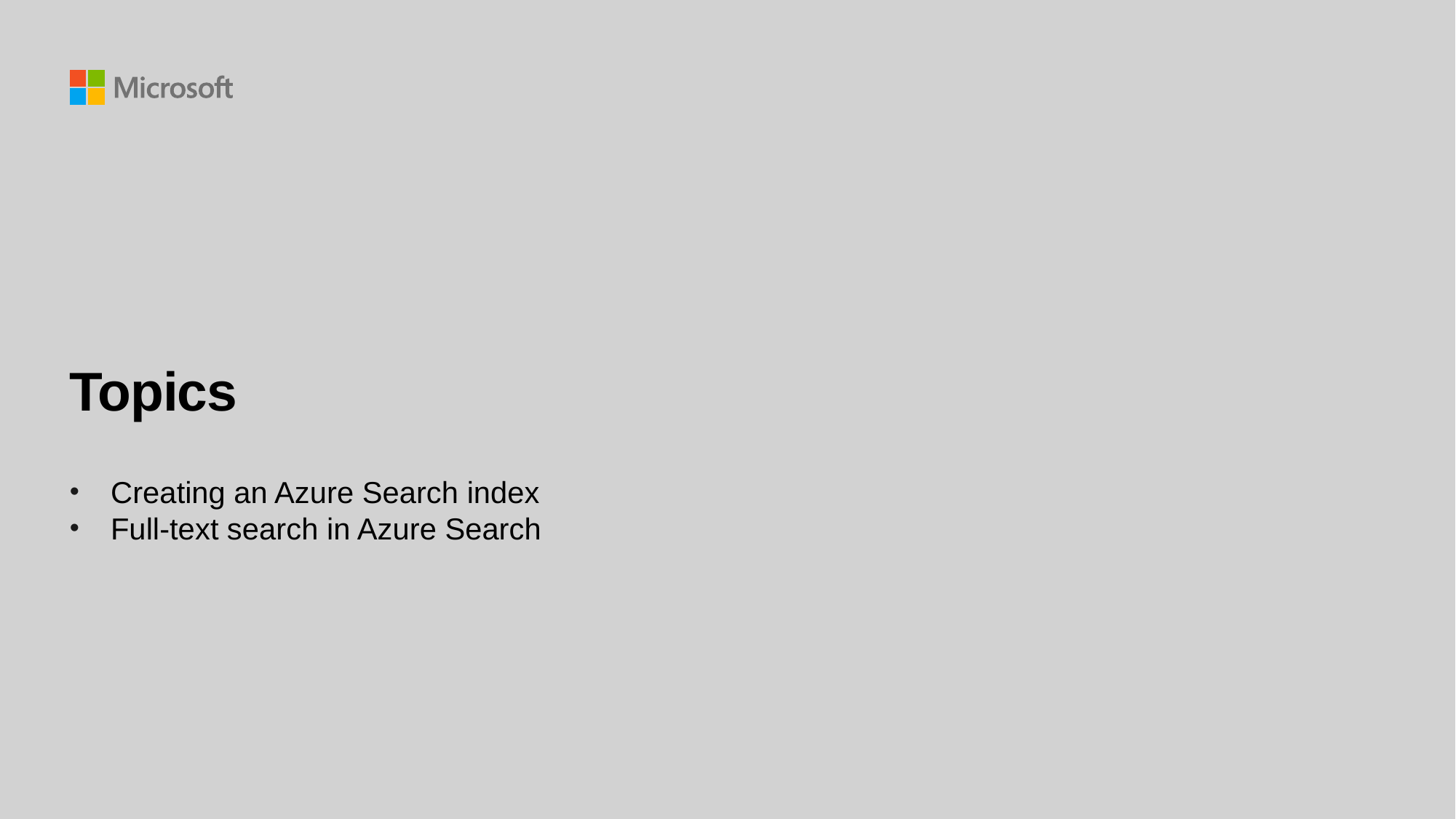

# Topics
Creating an Azure Search index
Full-text search in Azure Search